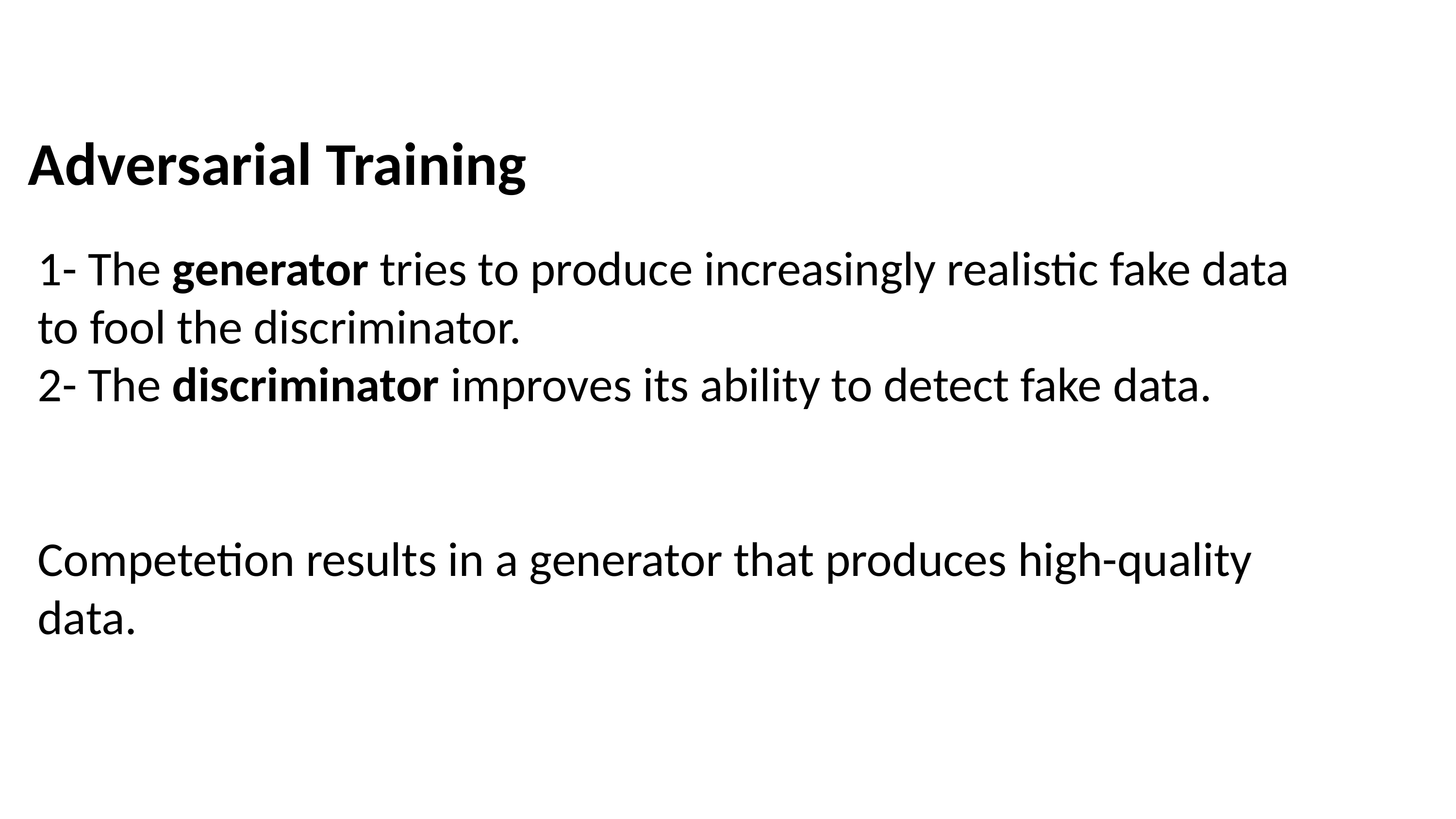

Adversarial Training
1- The generator tries to produce increasingly realistic fake data to fool the discriminator.
2- The discriminator improves its ability to detect fake data.

Competetion results in a generator that produces high-quality data.

4
7.       Dicussion,Conclusion and Refrences